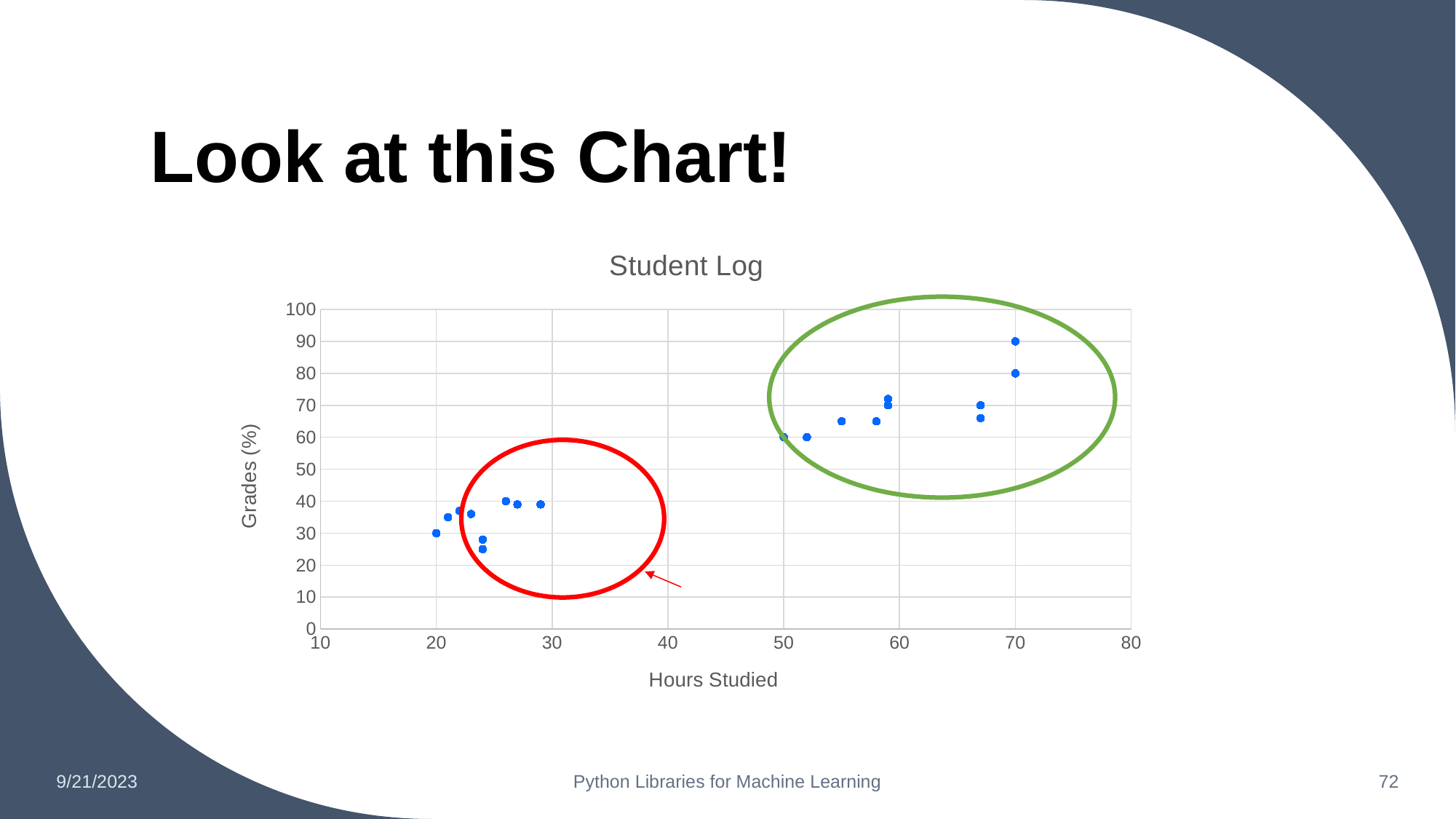

# Look at this Chart!

### Chart: Student Log

| Category | Hours Studied |
|---|---|

9/21/2023
Python Libraries for Machine Learning
72